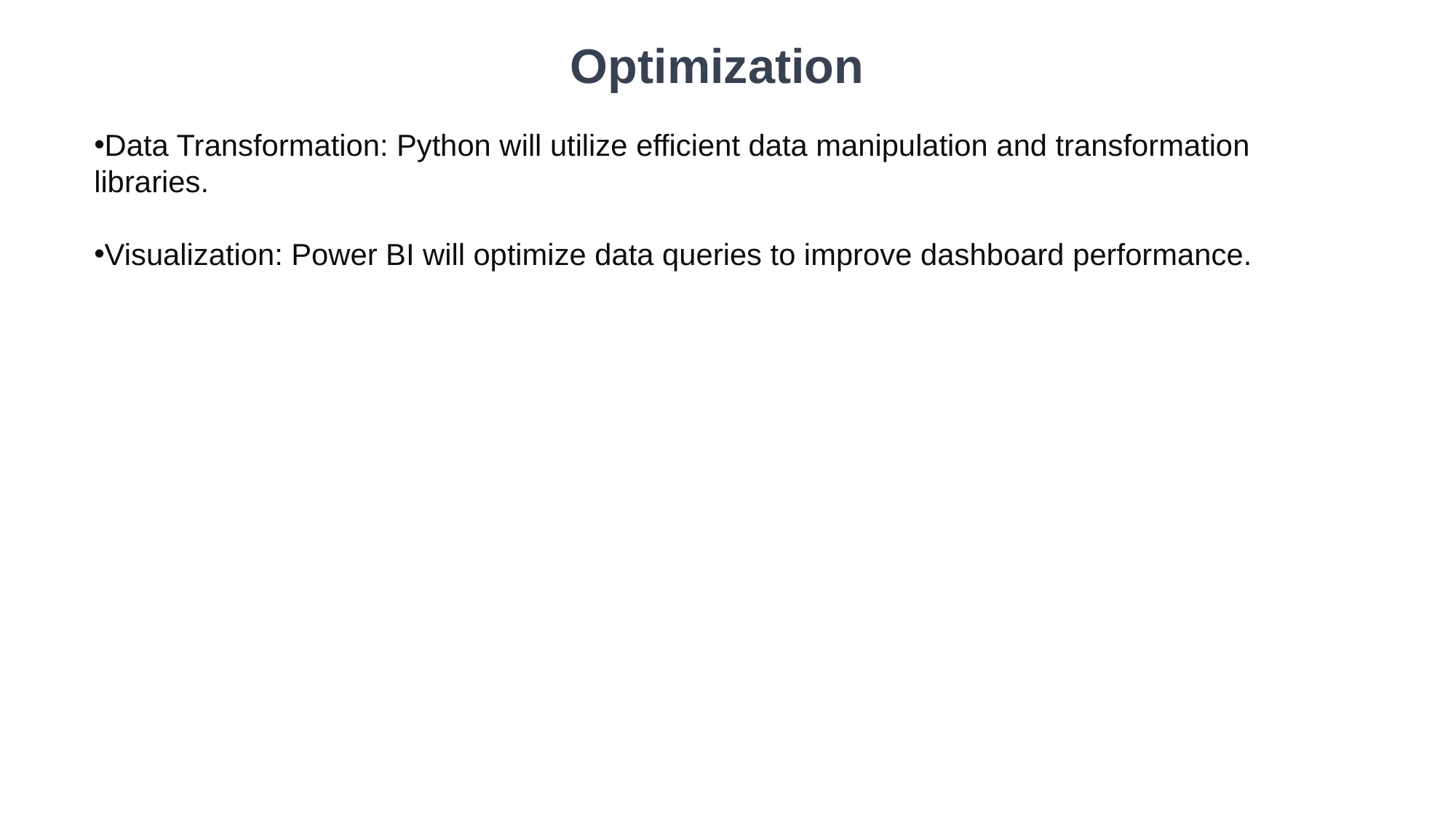

Optimization

Data Transformation: Python will utilize efficient data manipulation and transformation libraries.

Visualization: Power BI will optimize data queries to improve dashboard performance.